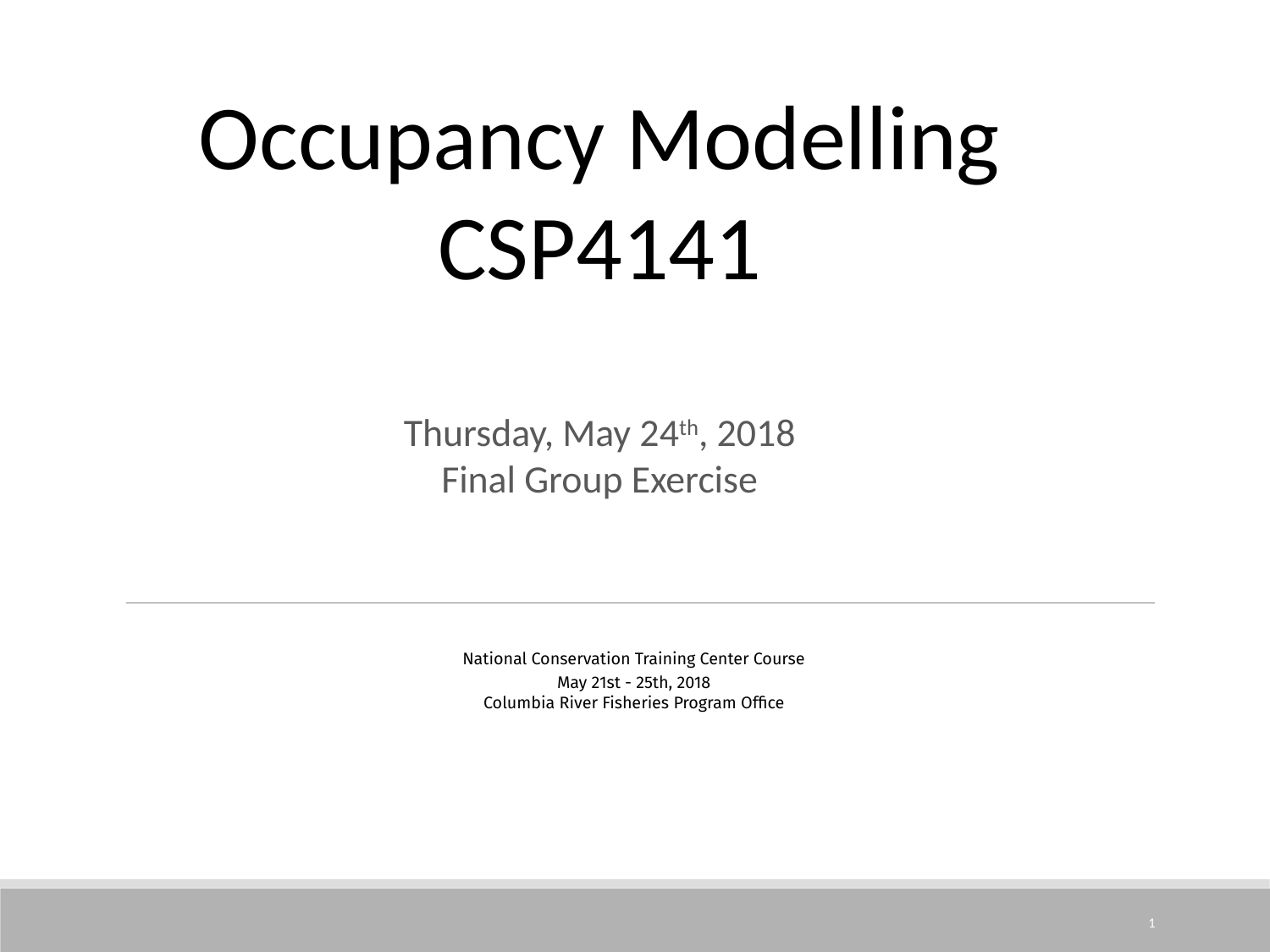

Occupancy Modelling
CSP4141

Thursday, May 24th, 2018
Final Group Exercise
National Conservation Training Center Course
May 21st - 25th, 2018
Columbia River Fisheries Program Office
1